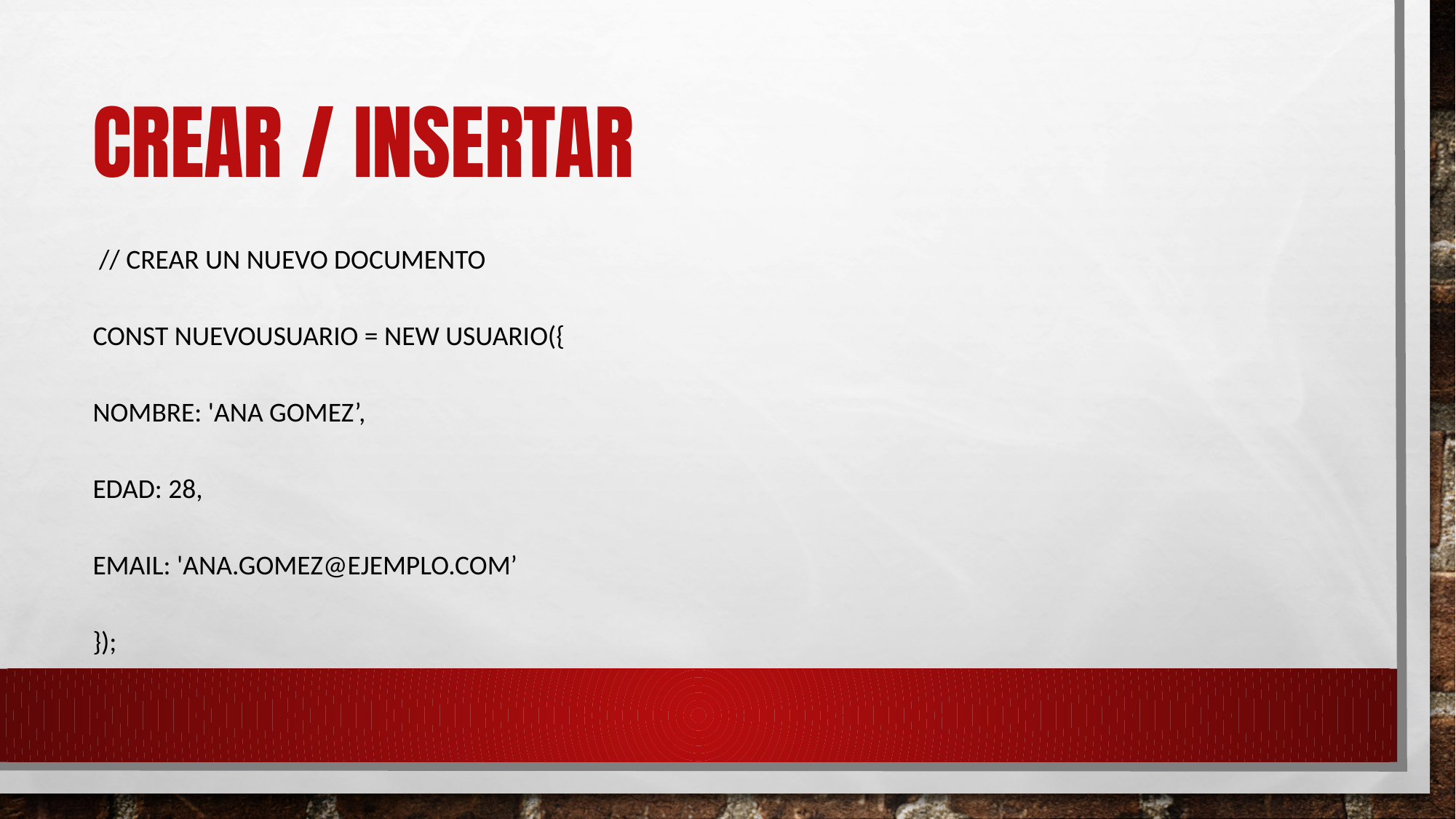

# Crear / insertar
 // Crear un nuevo documento
const nuevoUsuario = new Usuario({
nombre: 'Ana GOmez’,
edad: 28,
email: 'ana.gomez@eJEMPLO.com’
});